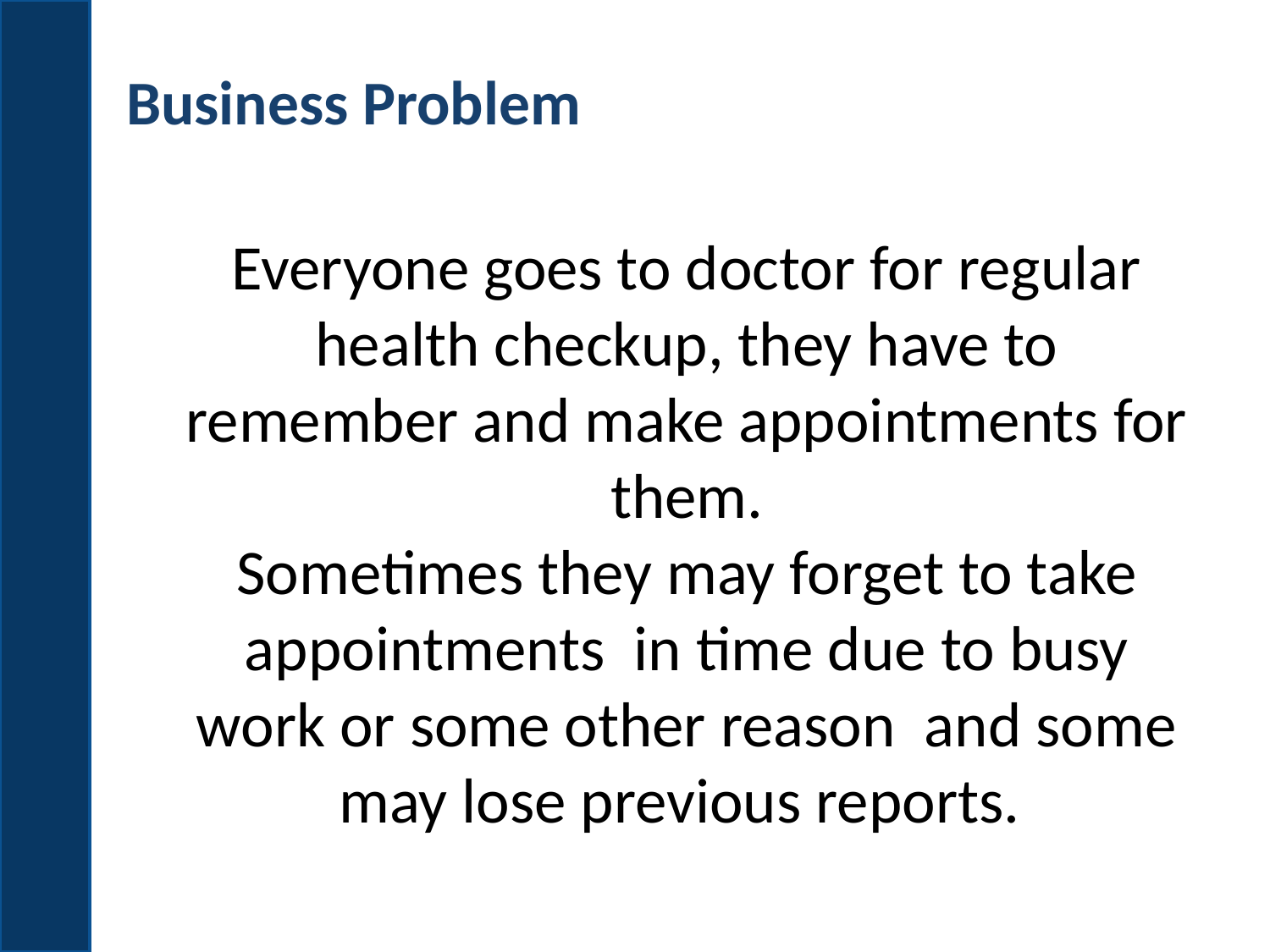

# Business Problem
<STARTUP – NAME>
Everyone goes to doctor for regular health checkup, they have to remember and make appointments for them.
Sometimes they may forget to take appointments  in time due to busy work or some other reason  and some may lose previous reports.
1